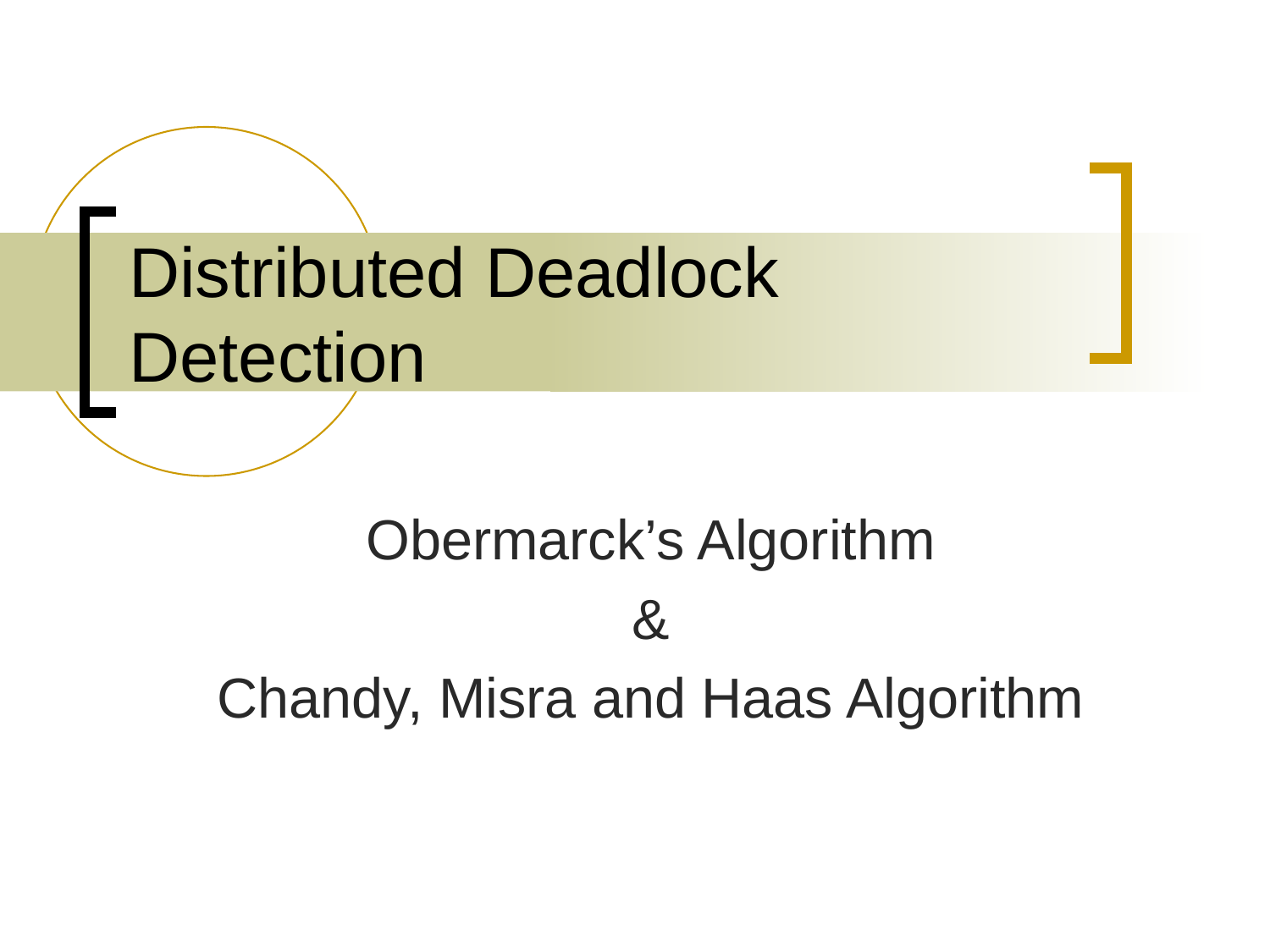

# Distributed Deadlock Detection
Obermarck’s Algorithm
&
Chandy, Misra and Haas Algorithm